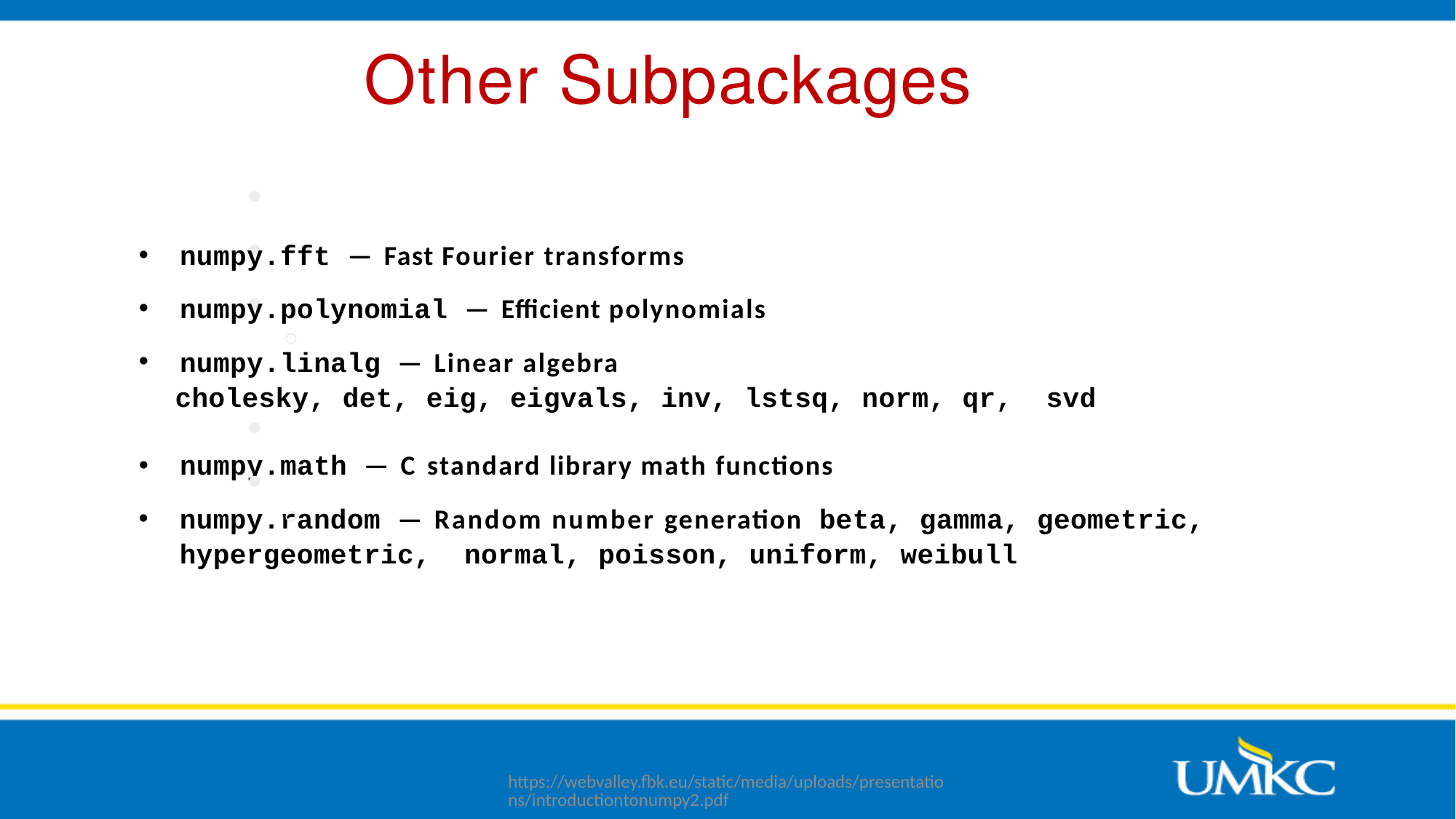

# Other Subpackages

numpy.fft — Fast Fourier transforms
numpy.polynomial — Efficient polynomials
numpy.linalg — Linear algebra
cholesky, det, eig, eigvals, inv, lstsq, norm, qr,  svd

numpy.math — C standard library math functions
numpy.random — Random number generation  beta, gamma, geometric, hypergeometric,  normal, poisson, uniform, weibull

https://webvalley.fbk.eu/static/media/uploads/presentations/introductiontonumpy2.pdf